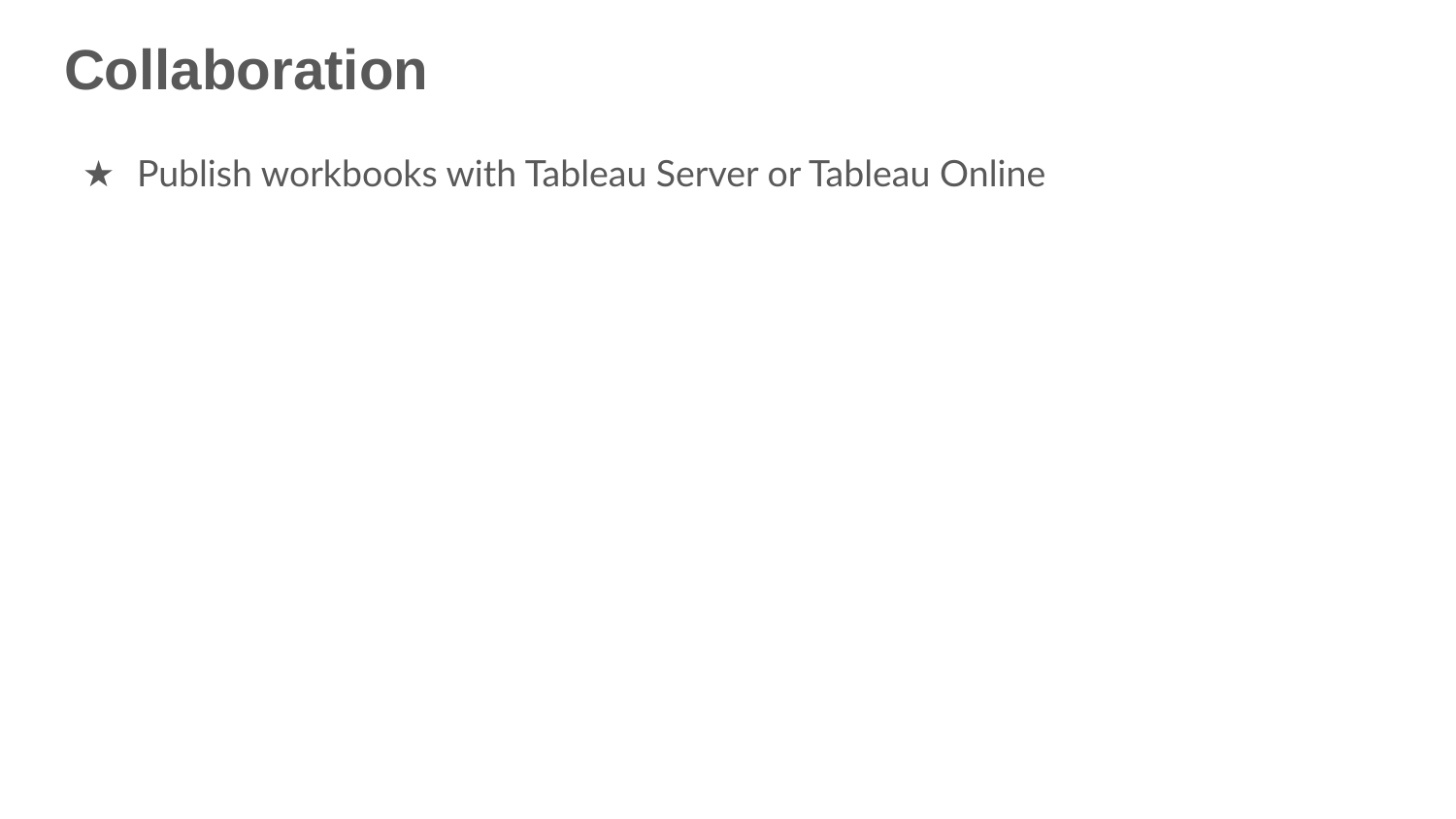

# Collaboration
Publish workbooks with Tableau Server or Tableau Online